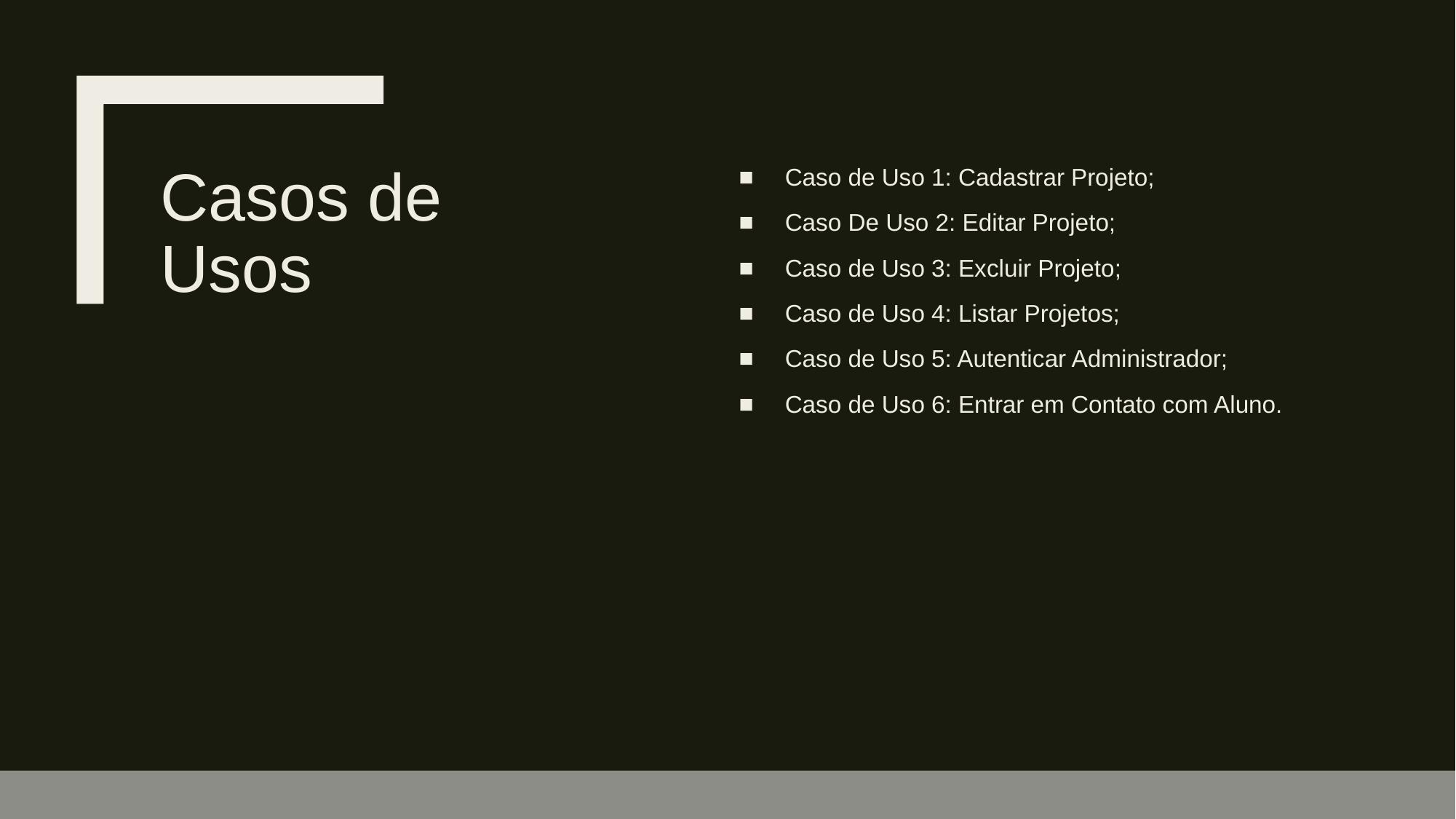

# Casos de Usos
Caso de Uso 1: Cadastrar Projeto;
Caso De Uso 2: Editar Projeto;
Caso de Uso 3: Excluir Projeto;
Caso de Uso 4: Listar Projetos;
Caso de Uso 5: Autenticar Administrador;
Caso de Uso 6: Entrar em Contato com Aluno.